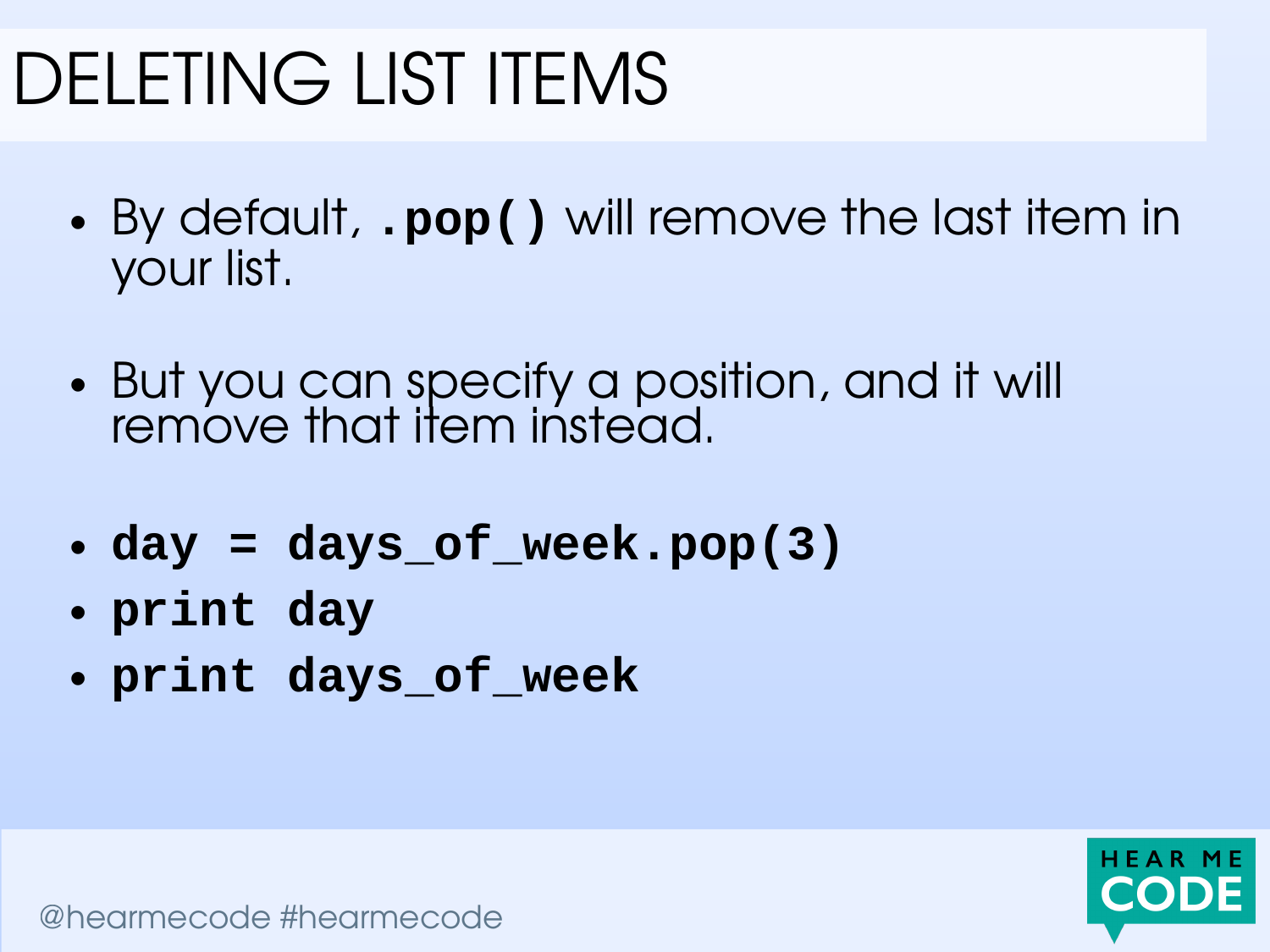

deleting list items
By default, .pop() will remove the last item in your list.

But you can specify a position, and it will remove that item instead.

day = days_of_week.pop(3)
print day
print days_of_week
17